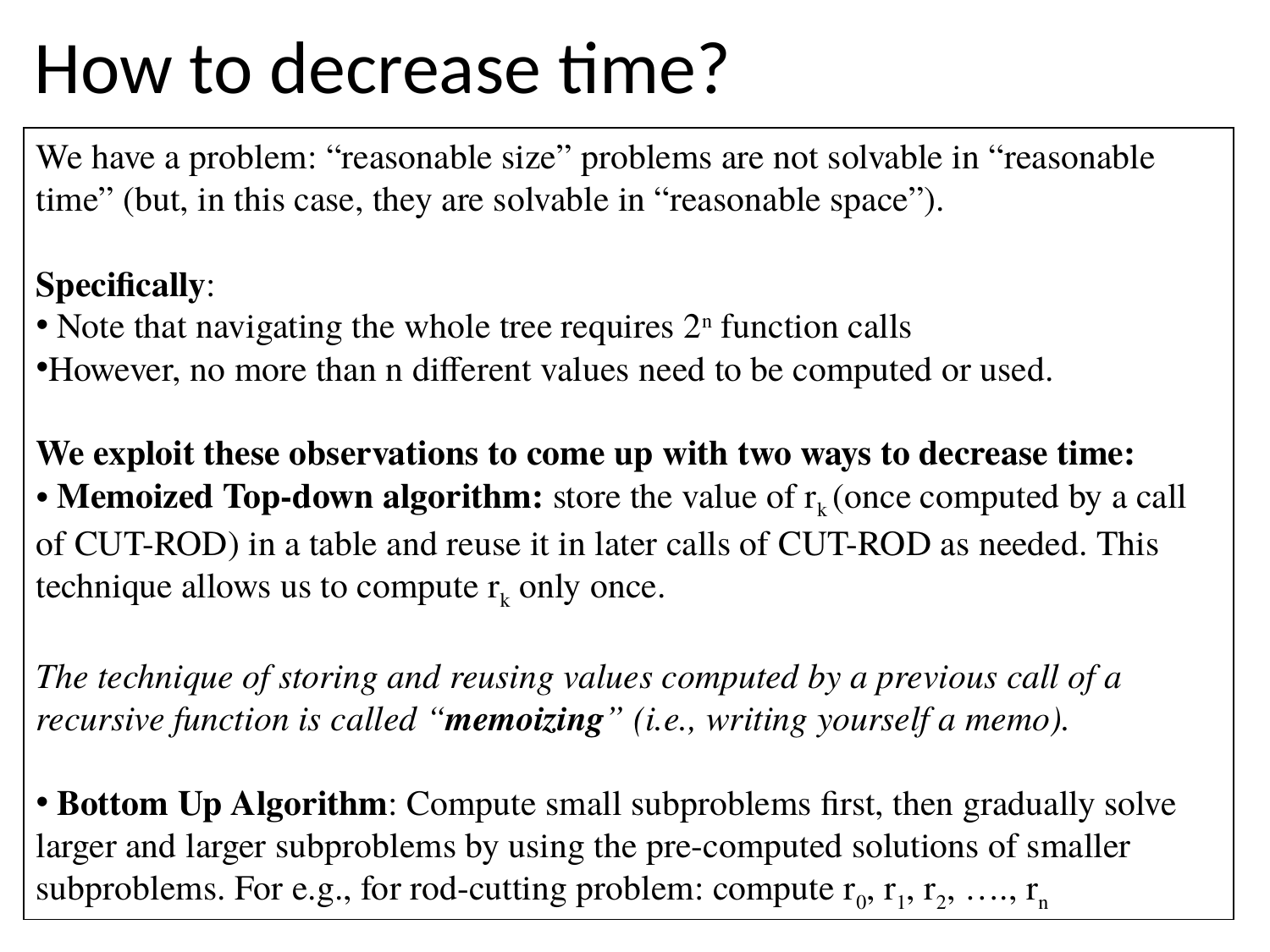

# How to decrease time?
We have a problem: “reasonable size” problems are not solvable in “reasonable time” (but, in this case, they are solvable in “reasonable space”).

Specifically:
 Note that navigating the whole tree requires 2n function calls
However, no more than n different values need to be computed or used.

We exploit these observations to come up with two ways to decrease time:
 Memoized Top-down algorithm: store the value of rk (once computed by a call of CUT-ROD) in a table and reuse it in later calls of CUT-ROD as needed. This technique allows us to compute rk only once.

The technique of storing and reusing values computed by a previous call of a recursive function is called “memoizing” (i.e., writing yourself a memo).

 Bottom Up Algorithm: Compute small subproblems first, then gradually solve larger and larger subproblems by using the pre-computed solutions of smaller subproblems. For e.g., for rod-cutting problem: compute r0, r1, r2, …., rn